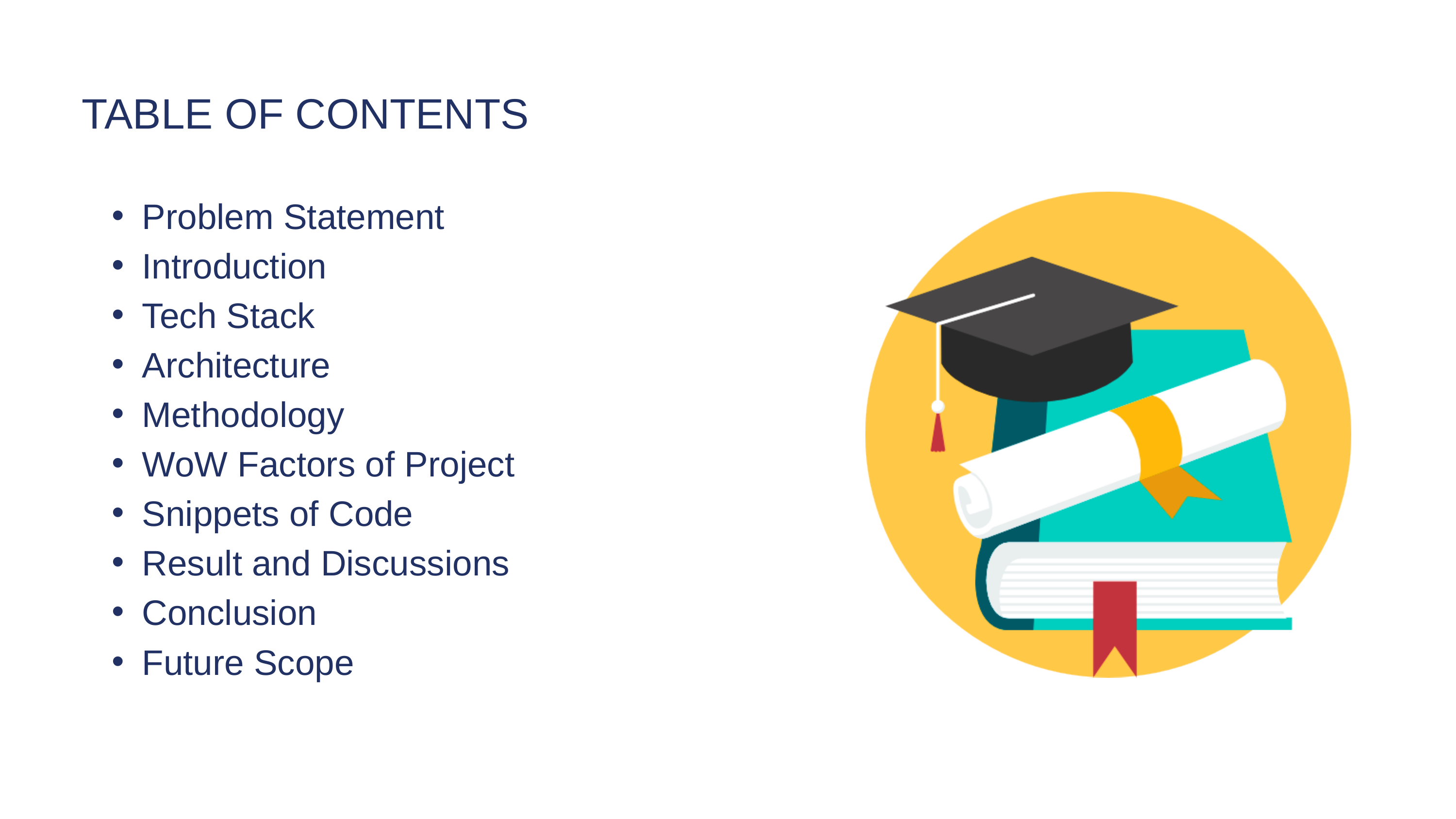

TABLE OF CONTENTS
Problem Statement
Introduction
Tech Stack
Architecture
Methodology
WoW Factors of Project
Snippets of Code
Result and Discussions
Conclusion
Future Scope